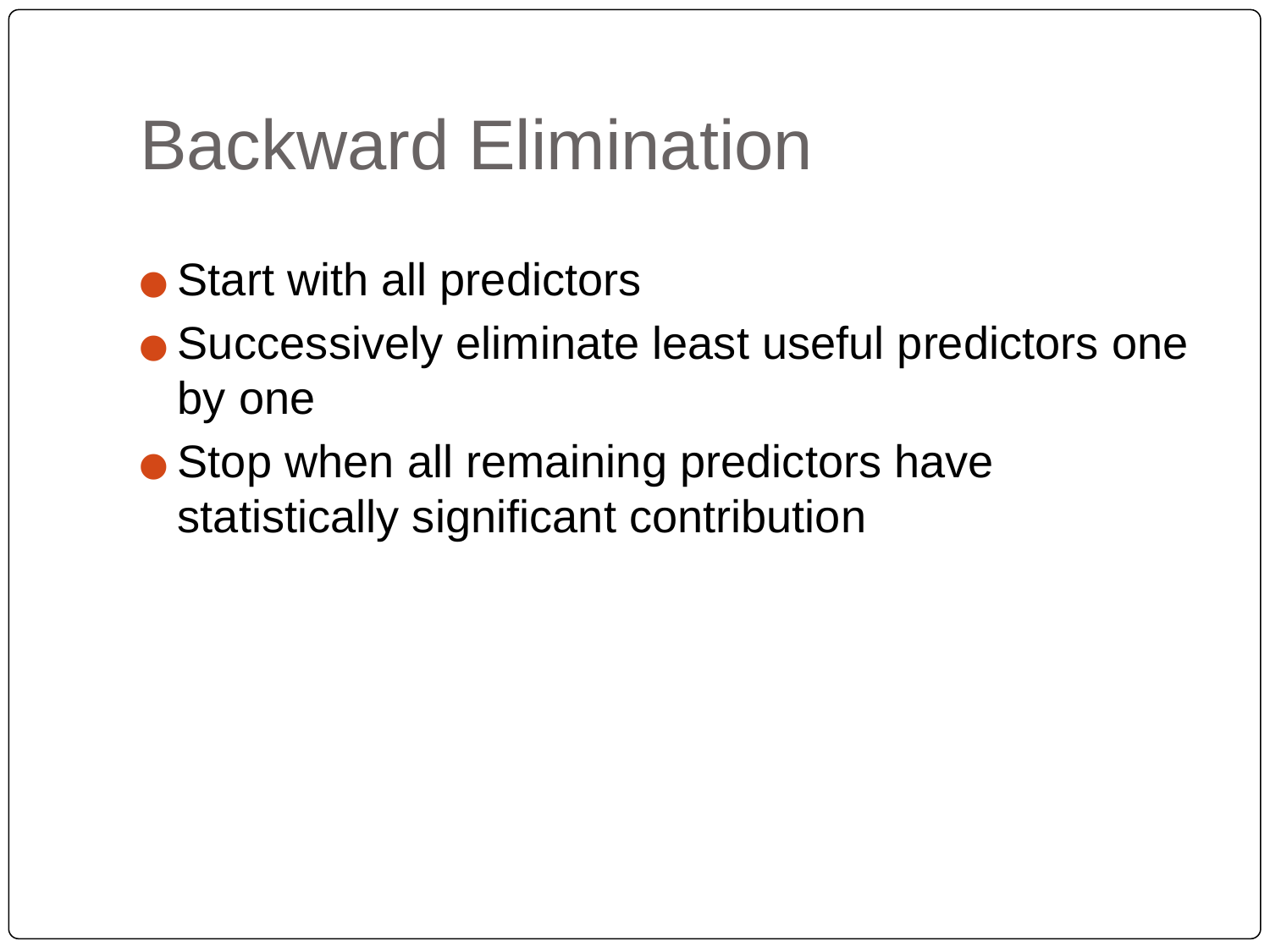

# Backward Elimination
Start with all predictors
Successively eliminate least useful predictors one by one
Stop when all remaining predictors have statistically significant contribution